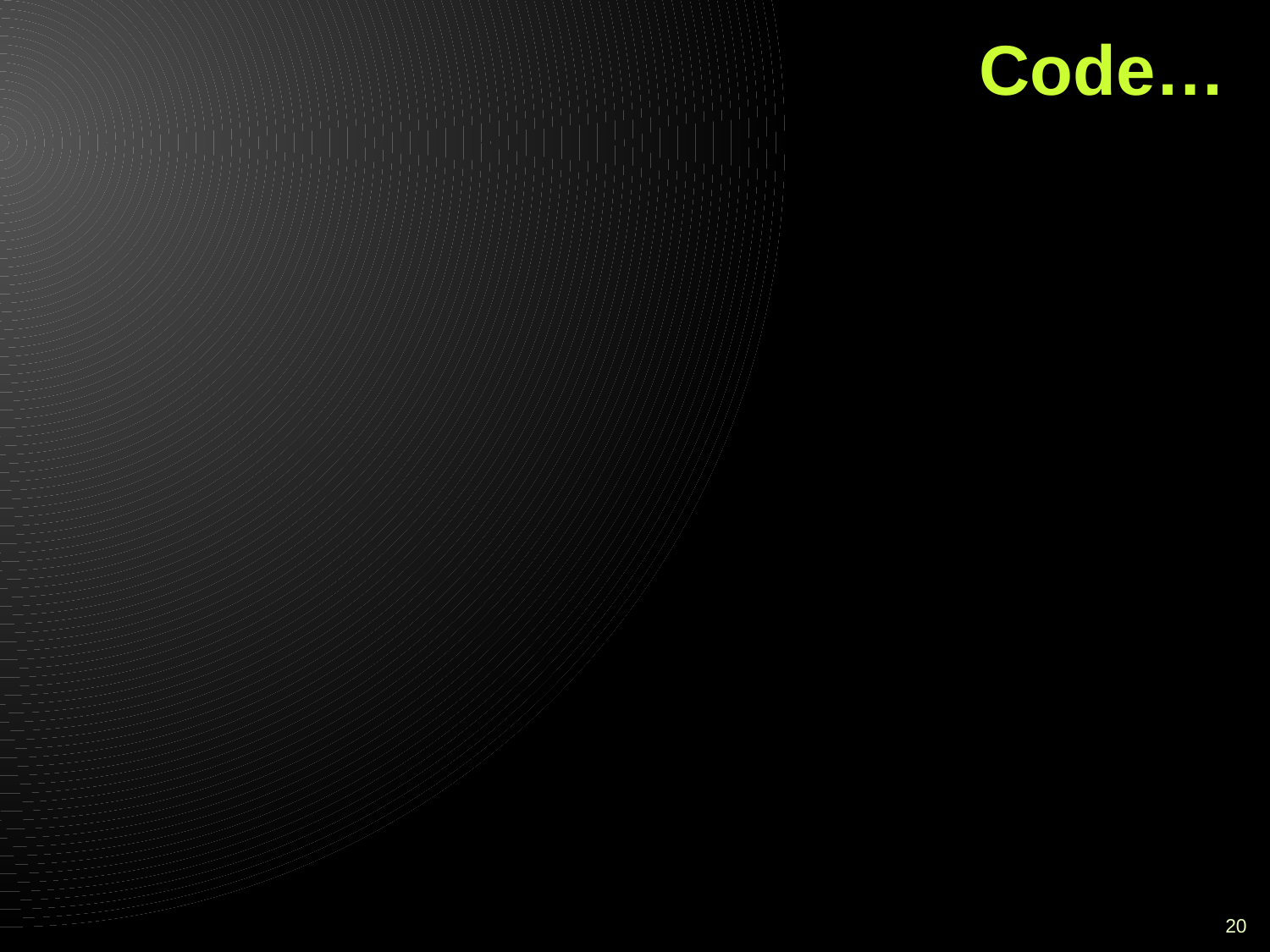

# Code…
Assembly a = Assembly.LoadFrom("Assembly_Path");
Type[] types = a.GetTypes();
foreach (Type t in types)
{
    Console.WriteLine(t.Name);
    MethodInfo[] mi = t.GetMethods();
    foreach (MethodInfo m in mi)
    {
        Console.WriteLine("- {0}",m.Name);
        ParameterInfo[] pi = m.GetParameters();
        foreach (ParameterInfo p in pi)
        {
            Console.WriteLine("-- {0}", p.ParameterType);
        }
    }
}
20